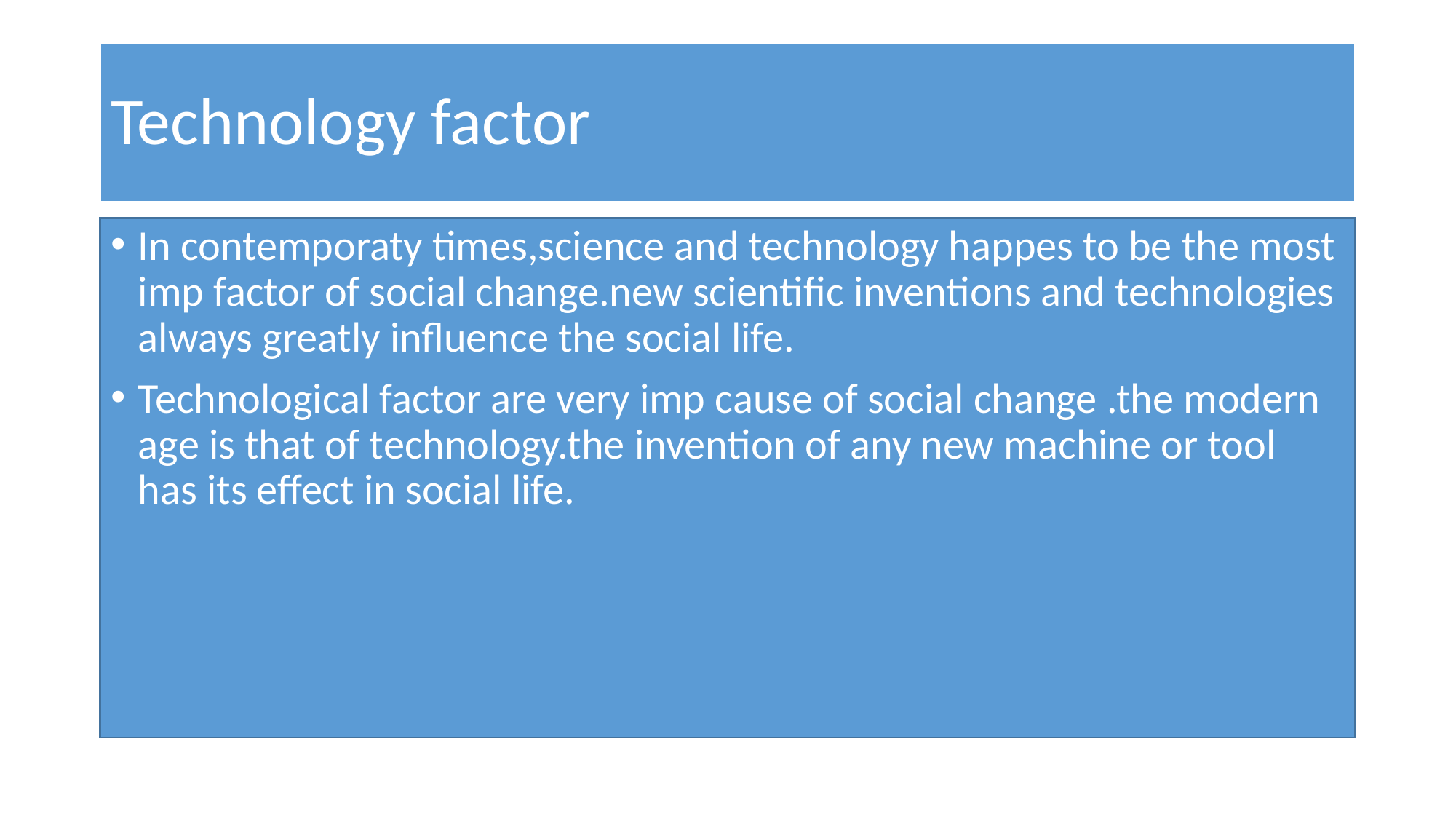

# Technology factor
In contemporaty times,science and technology happes to be the most imp factor of social change.new scientific inventions and technologies always greatly influence the social life.
Technological factor are very imp cause of social change .the modern age is that of technology.the invention of any new machine or tool has its effect in social life.